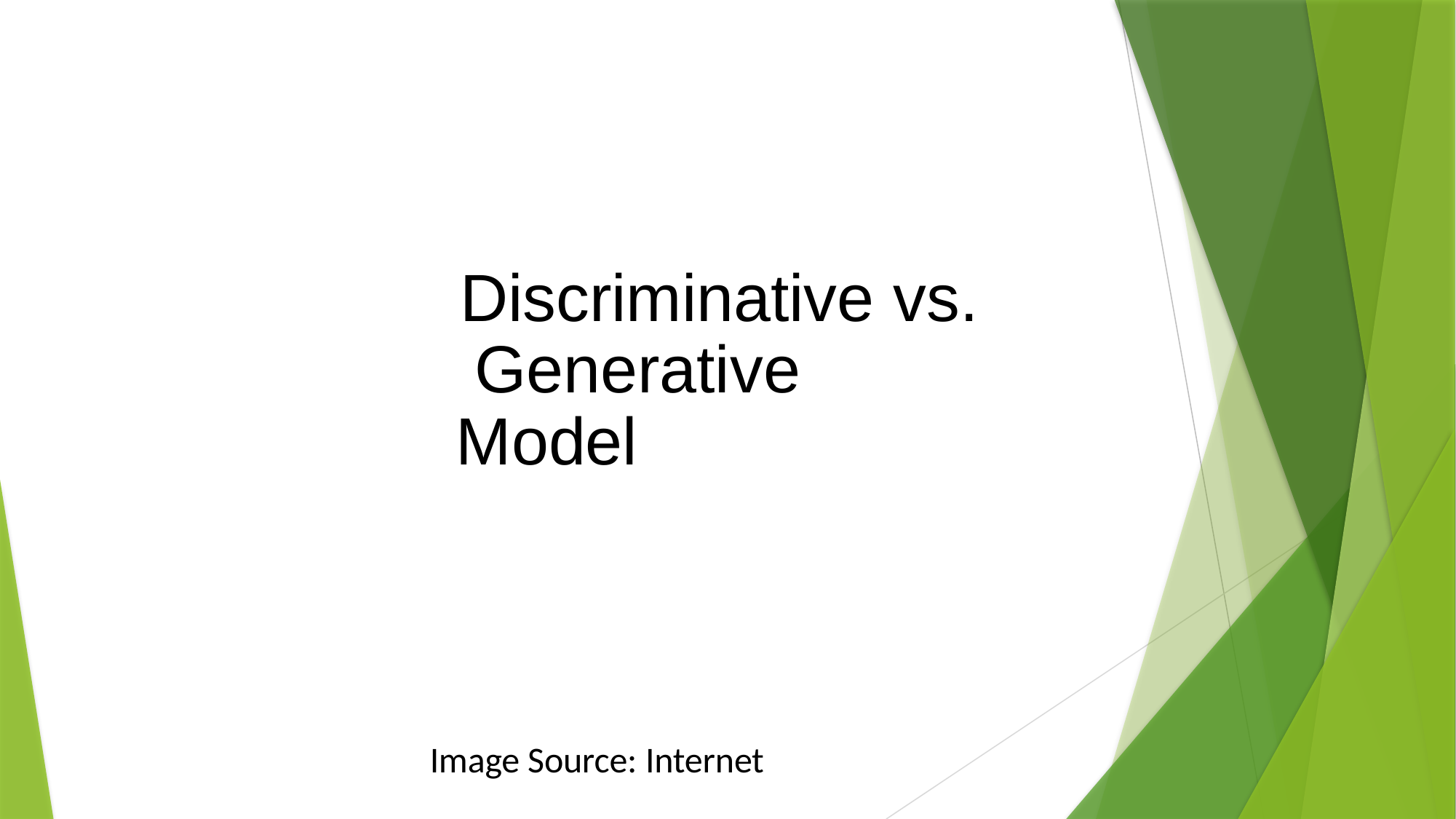

# Discriminative vs.  Generative Model
Image Source: Internet